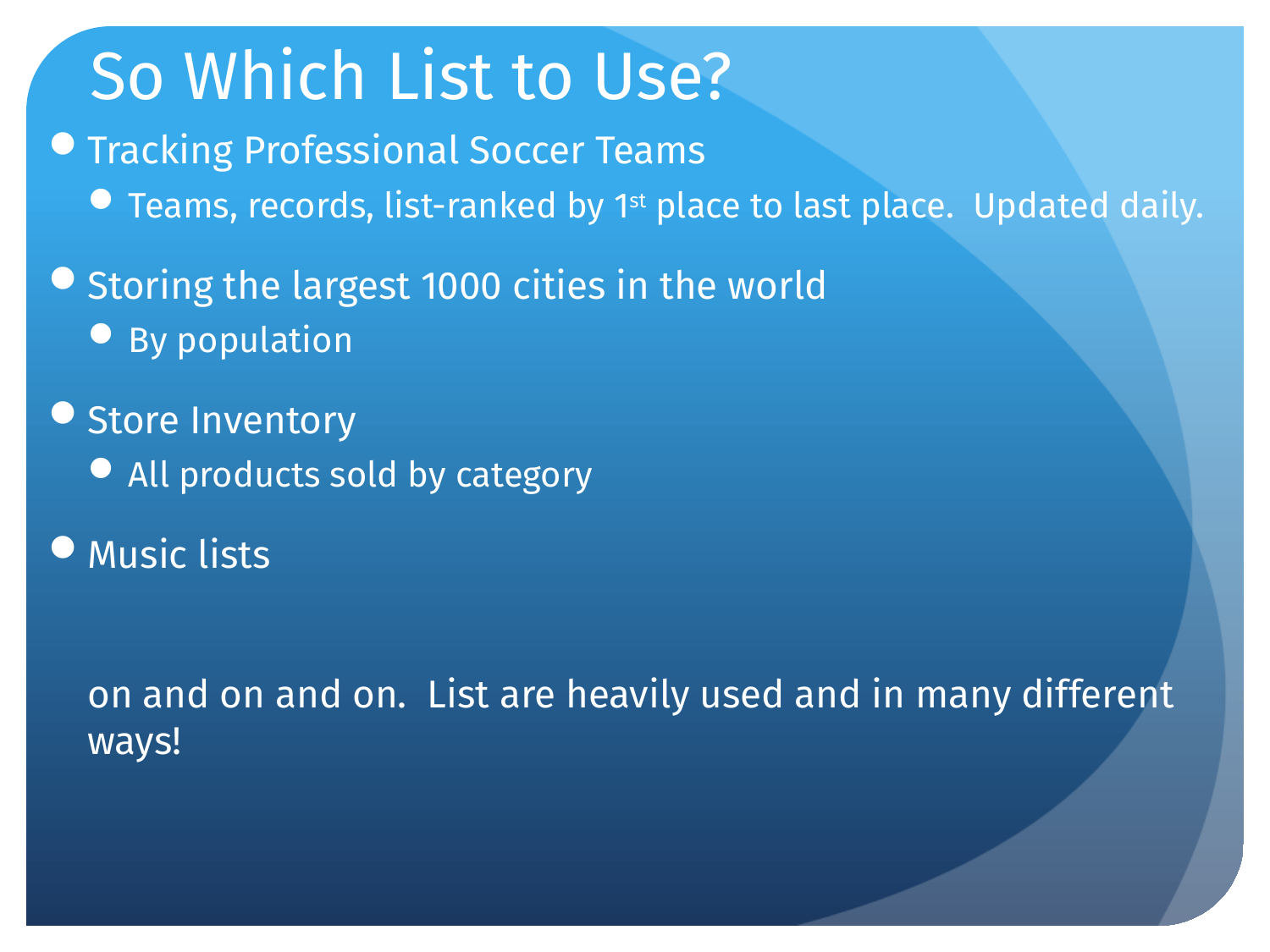

# So Which List to Use?
Tracking Professional Soccer Teams
Teams, records, list-ranked by 1st place to last place.  Updated daily.
Storing the largest 1000 cities in the world
By population
Store Inventory
All products sold by category
Music lists
on and on and on.  List are heavily used and in many different ways!